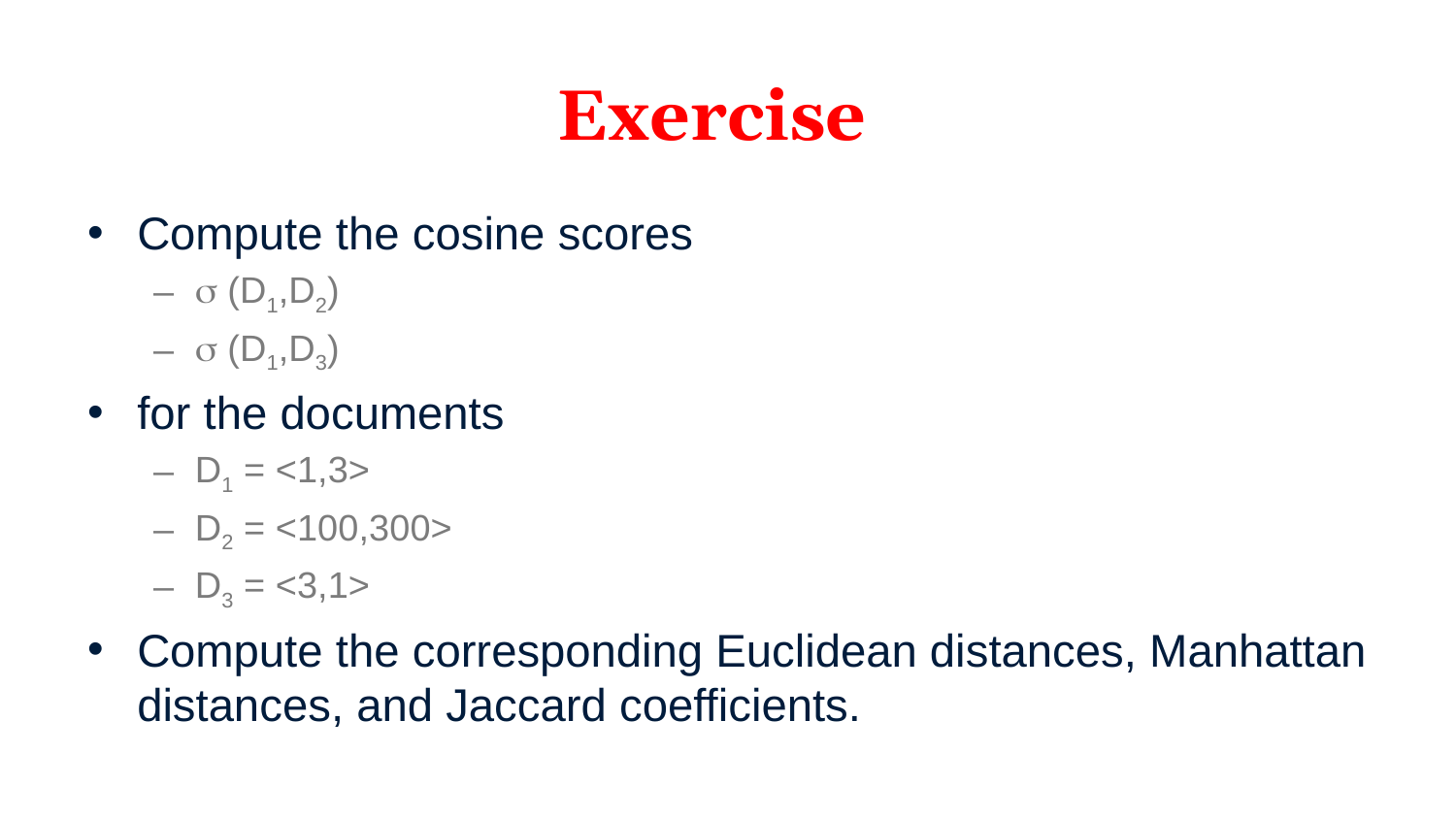

# Exercise
Compute the cosine scores
σ (D1,D2)
σ (D1,D3)
for the documents
D1 = <1,3>
D2 = <100,300>
D3 = <3,1>
Compute the corresponding Euclidean distances, Manhattan distances, and Jaccard coefficients.